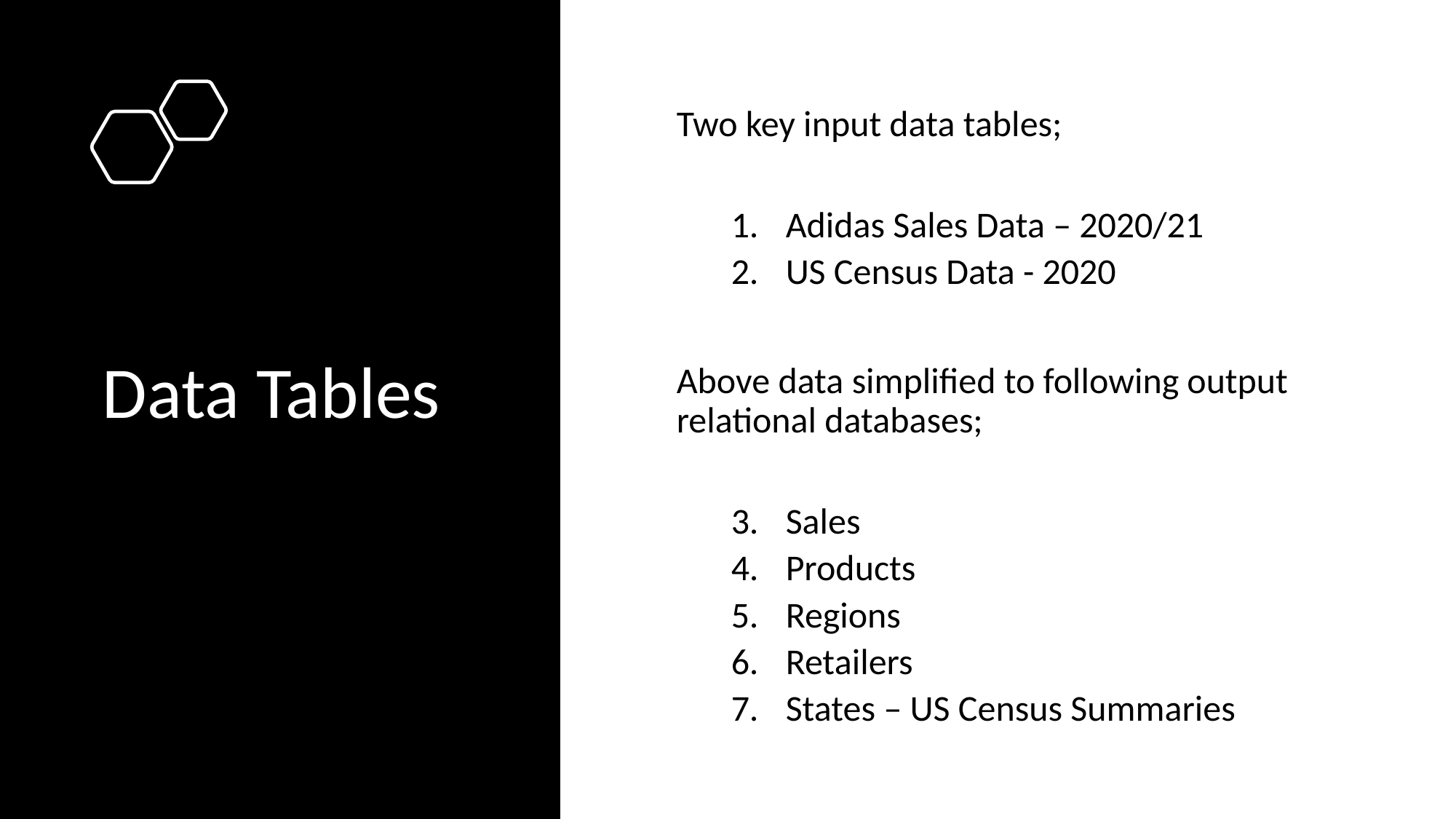

Two key input data tables;

Adidas Sales Data – 2020/21
US Census Data - 2020

Above data simplified to following output relational databases;

Sales
Products
Regions
Retailers
States – US Census Summaries
# Data Tables